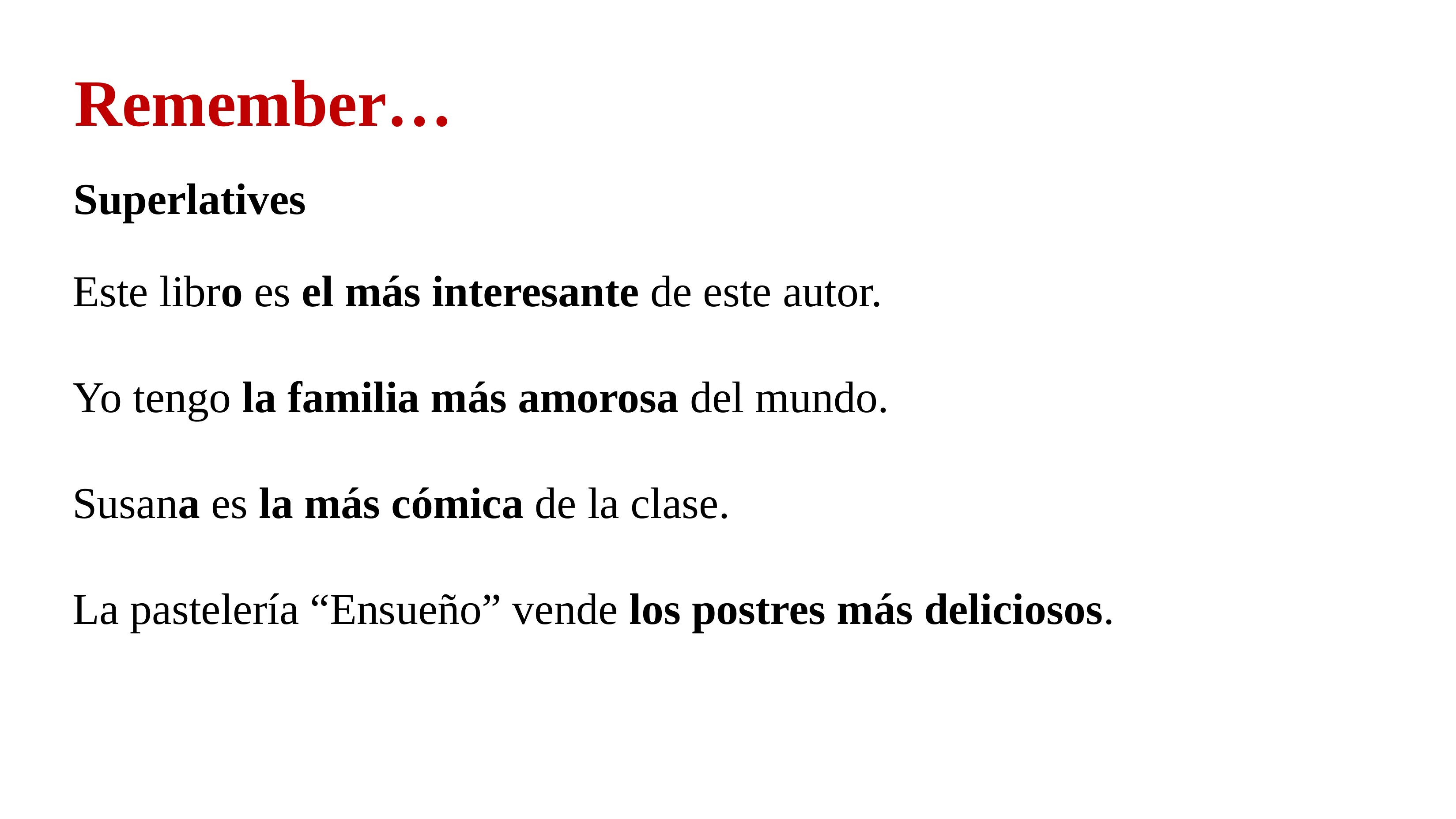

Remember…
Superlatives
Este libro es el más interesante de este autor.

Yo tengo la familia más amorosa del mundo.

Susana es la más cómica de la clase.

La pastelería “Ensueño” vende los postres más deliciosos.